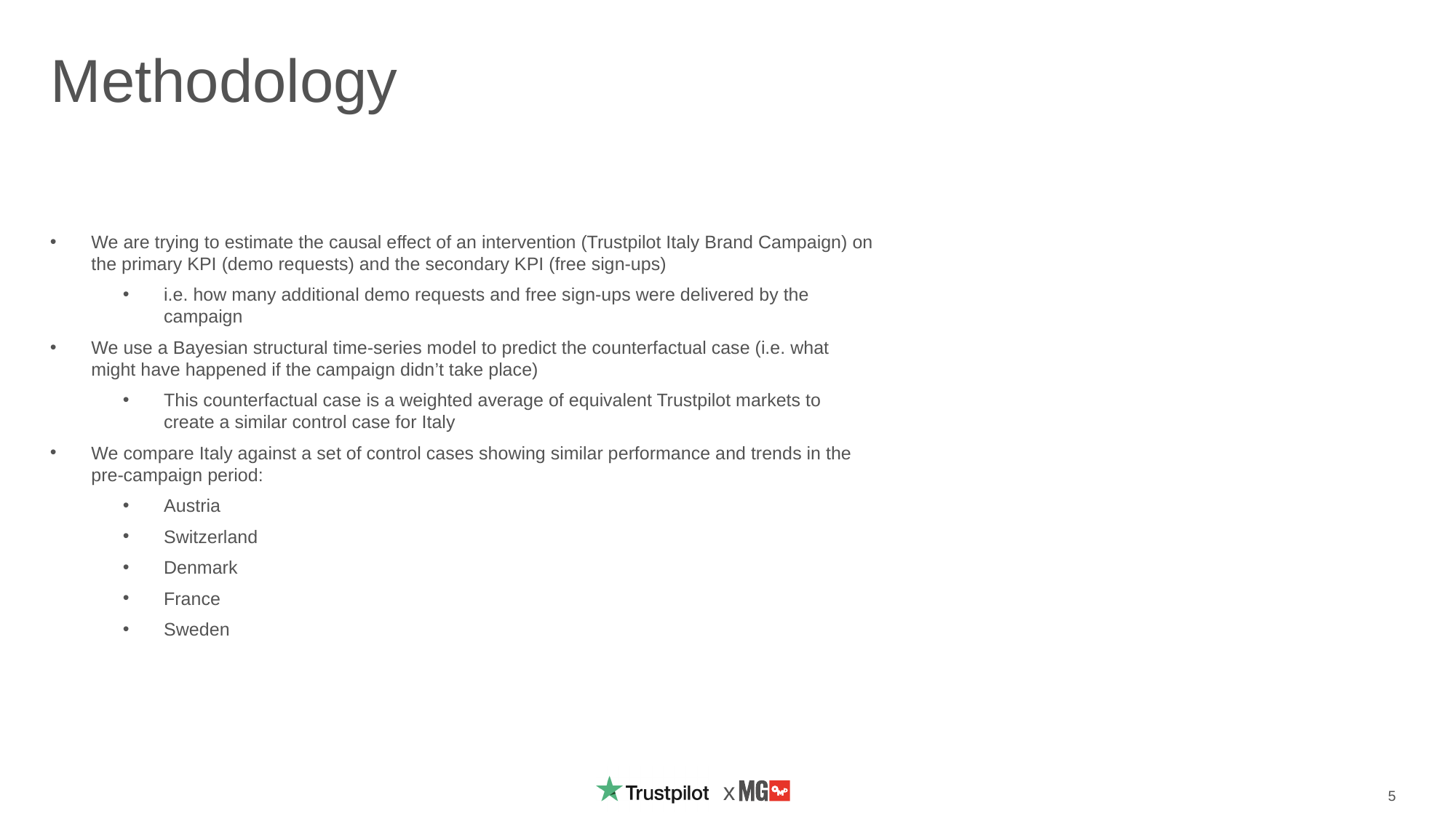

# Methodology
We are trying to estimate the causal effect of an intervention (Trustpilot Italy Brand Campaign) on the primary KPI (demo requests) and the secondary KPI (free sign-ups)
i.e. how many additional demo requests and free sign-ups were delivered by the campaign
We use a Bayesian structural time-series model to predict the counterfactual case (i.e. what might have happened if the campaign didn’t take place)
This counterfactual case is a weighted average of equivalent Trustpilot markets to create a similar control case for Italy
We compare Italy against a set of control cases showing similar performance and trends in the pre-campaign period:
Austria
Switzerland
Denmark
France
Sweden

5